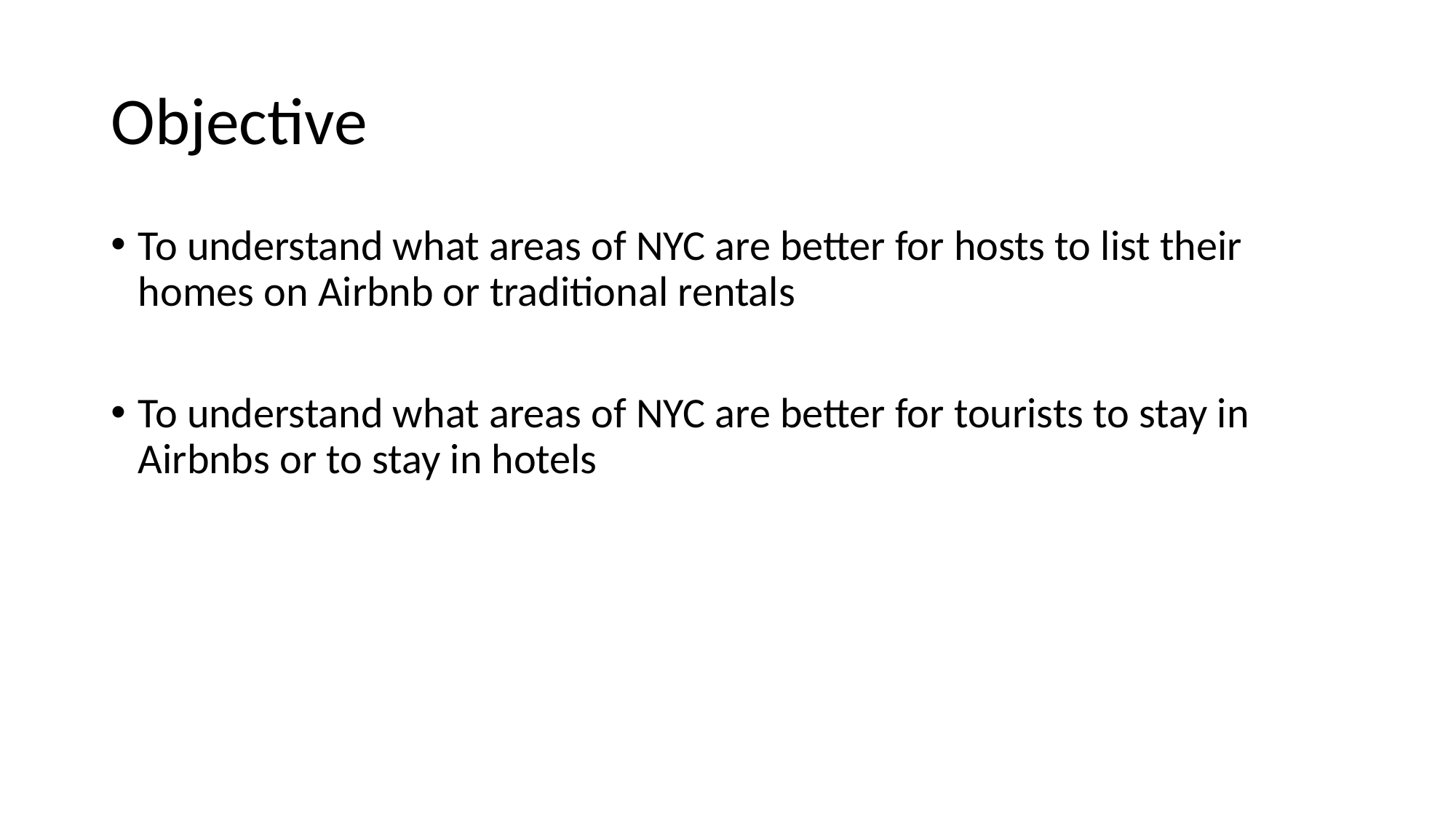

# Objective
To understand what areas of NYC are better for hosts to list their homes on Airbnb or traditional rentals

To understand what areas of NYC are better for tourists to stay in Airbnbs or to stay in hotels